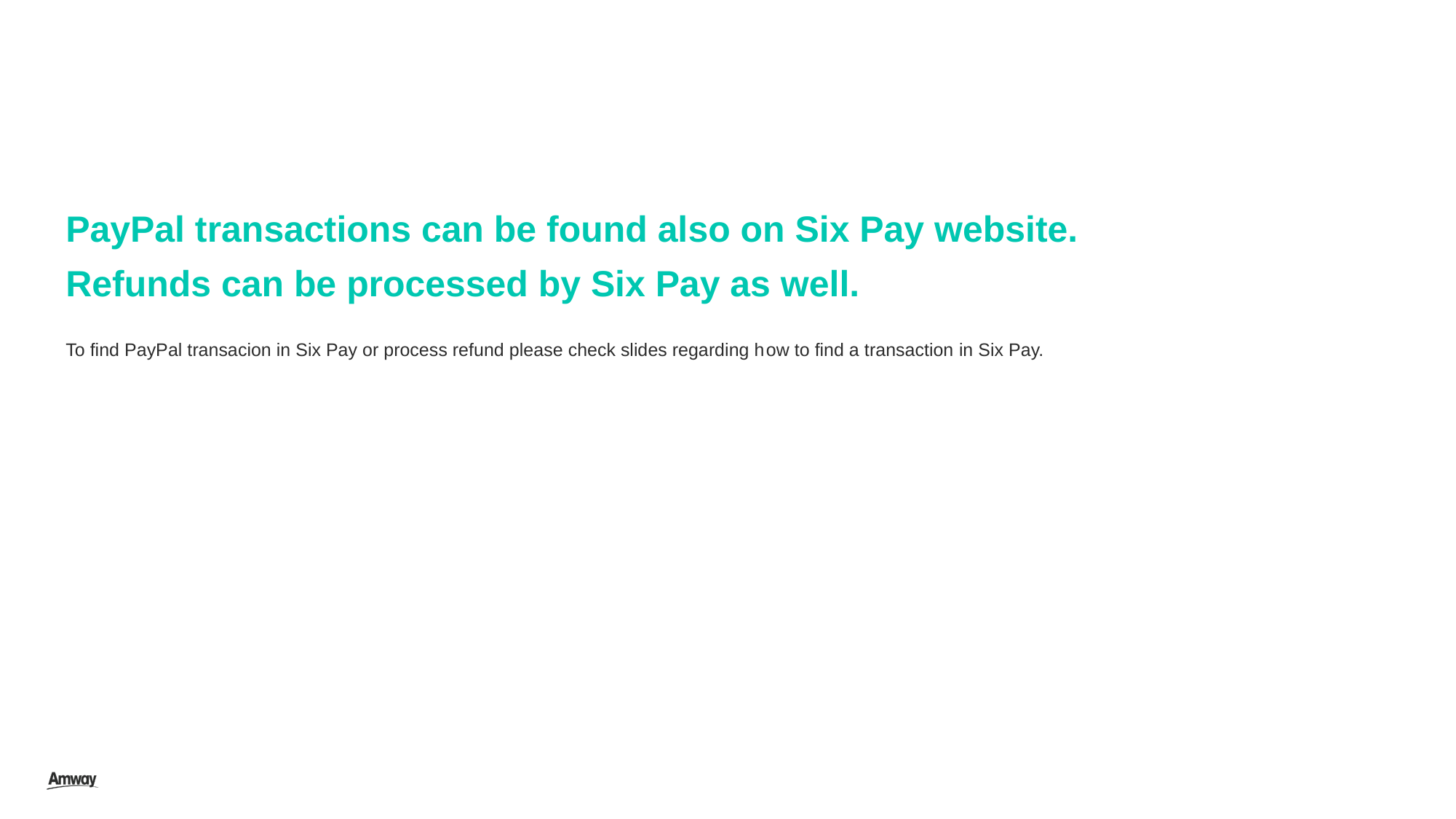

PayPal transactions can be found also on Six Pay website.
Refunds can be processed by Six Pay as well.
To find PayPal transacion in Six Pay or process refund please check slides regarding how to find a transaction in Six Pay.